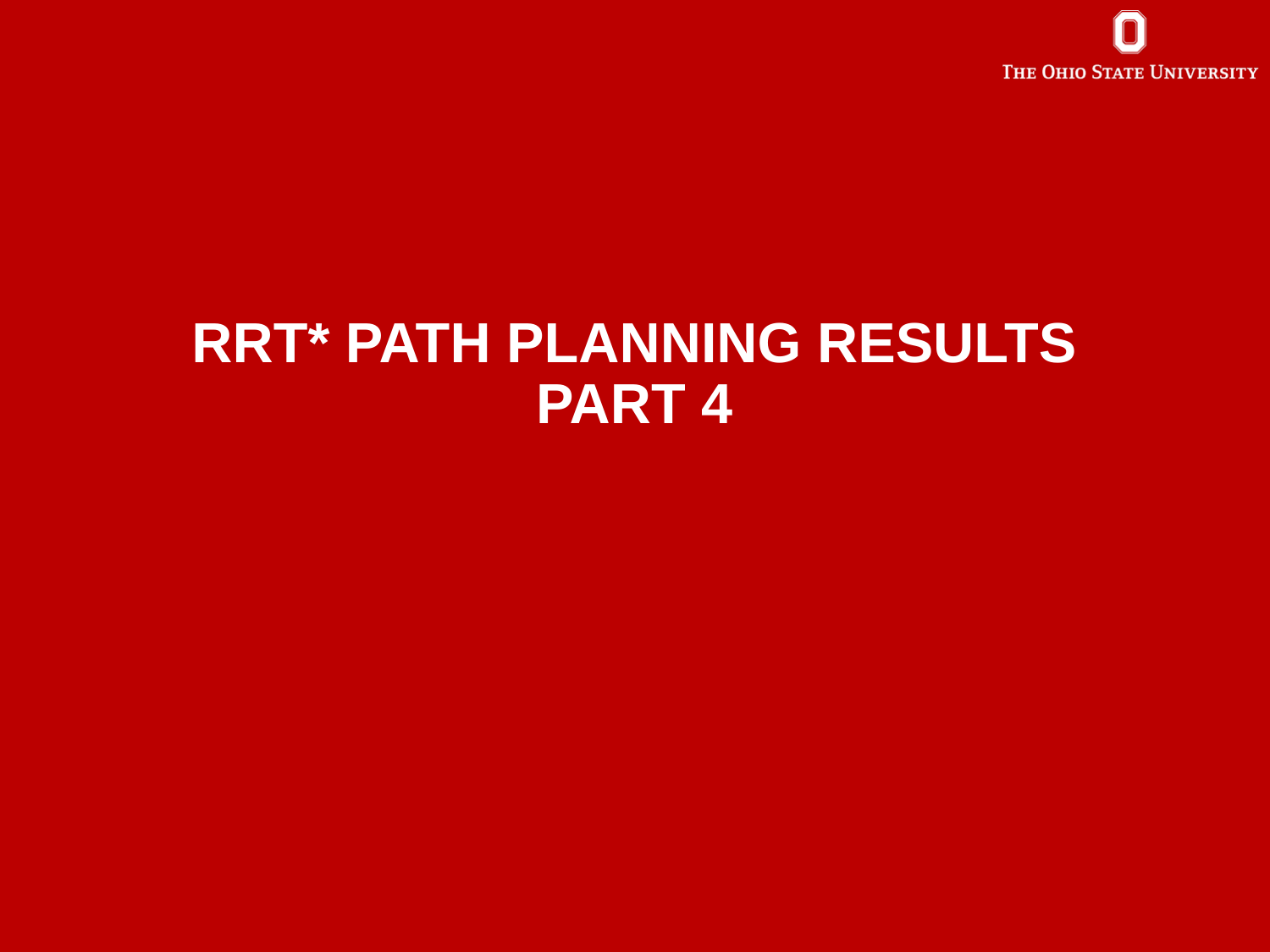

# Rrt* Path Planning results part 4